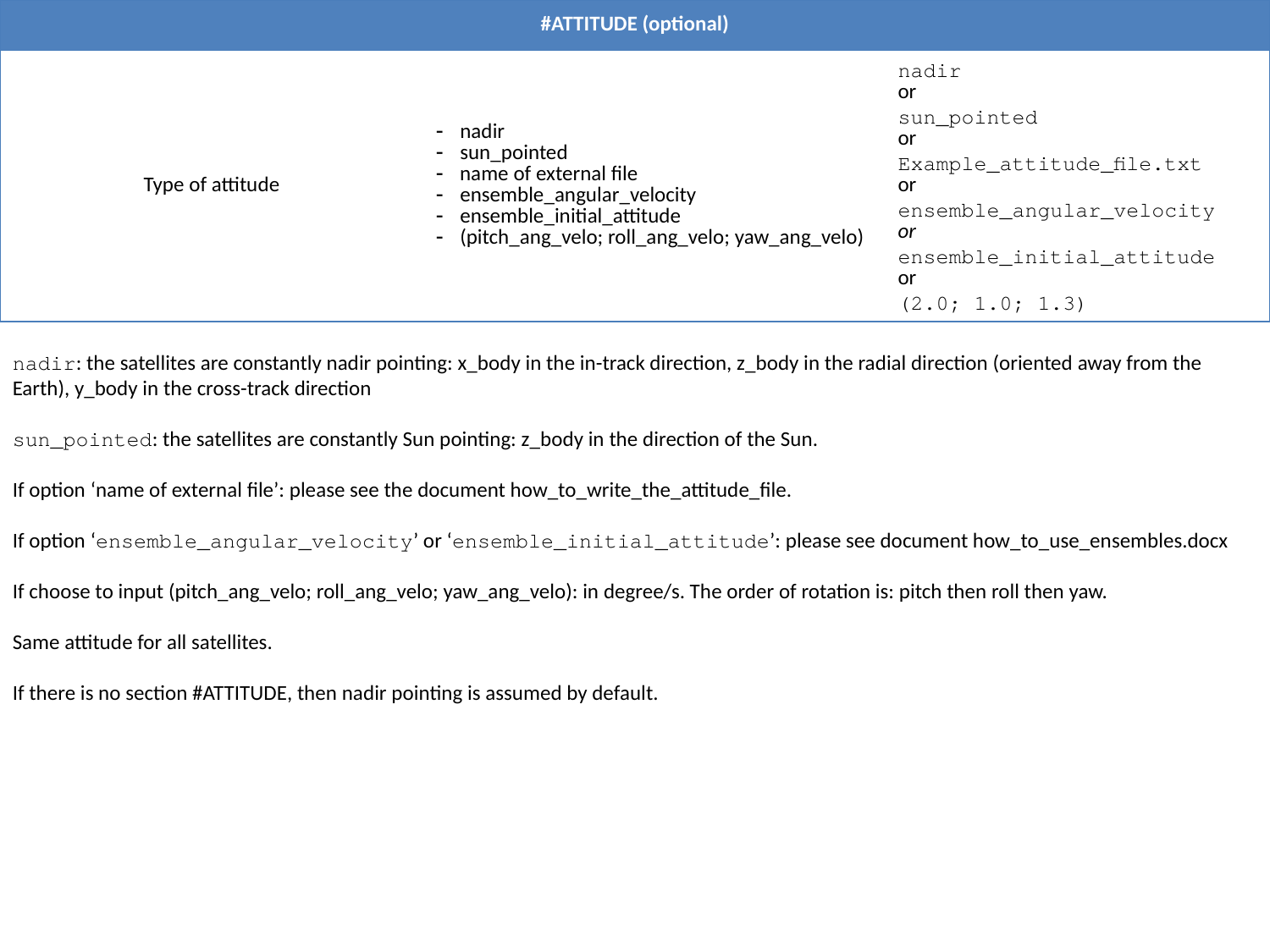

| #ATTITUDE (optional) |  |  |
| --- | --- | --- |
| Type of attitude | nadir sun\_pointed name of external file ensemble\_angular\_velocity ensemble\_initial\_attitude (pitch\_ang\_velo; roll\_ang\_velo; yaw\_ang\_velo) | nadir or sun\_pointed or Example\_attitude\_file.txt or ensemble\_angular\_velocity or ensemble\_initial\_attitude or (2.0; 1.0; 1.3) |
nadir: the satellites are constantly nadir pointing: x_body in the in-track direction, z_body in the radial direction (oriented away from the Earth), y_body in the cross-track direction

sun_pointed: the satellites are constantly Sun pointing: z_body in the direction of the Sun.

If option ‘name of external file’: please see the document how_to_write_the_attitude_file.
If option ‘ensemble_angular_velocity’ or ‘ensemble_initial_attitude’: please see document how_to_use_ensembles.docx

If choose to input (pitch_ang_velo; roll_ang_velo; yaw_ang_velo): in degree/s. The order of rotation is: pitch then roll then yaw.

Same attitude for all satellites.

If there is no section #ATTITUDE, then nadir pointing is assumed by default.